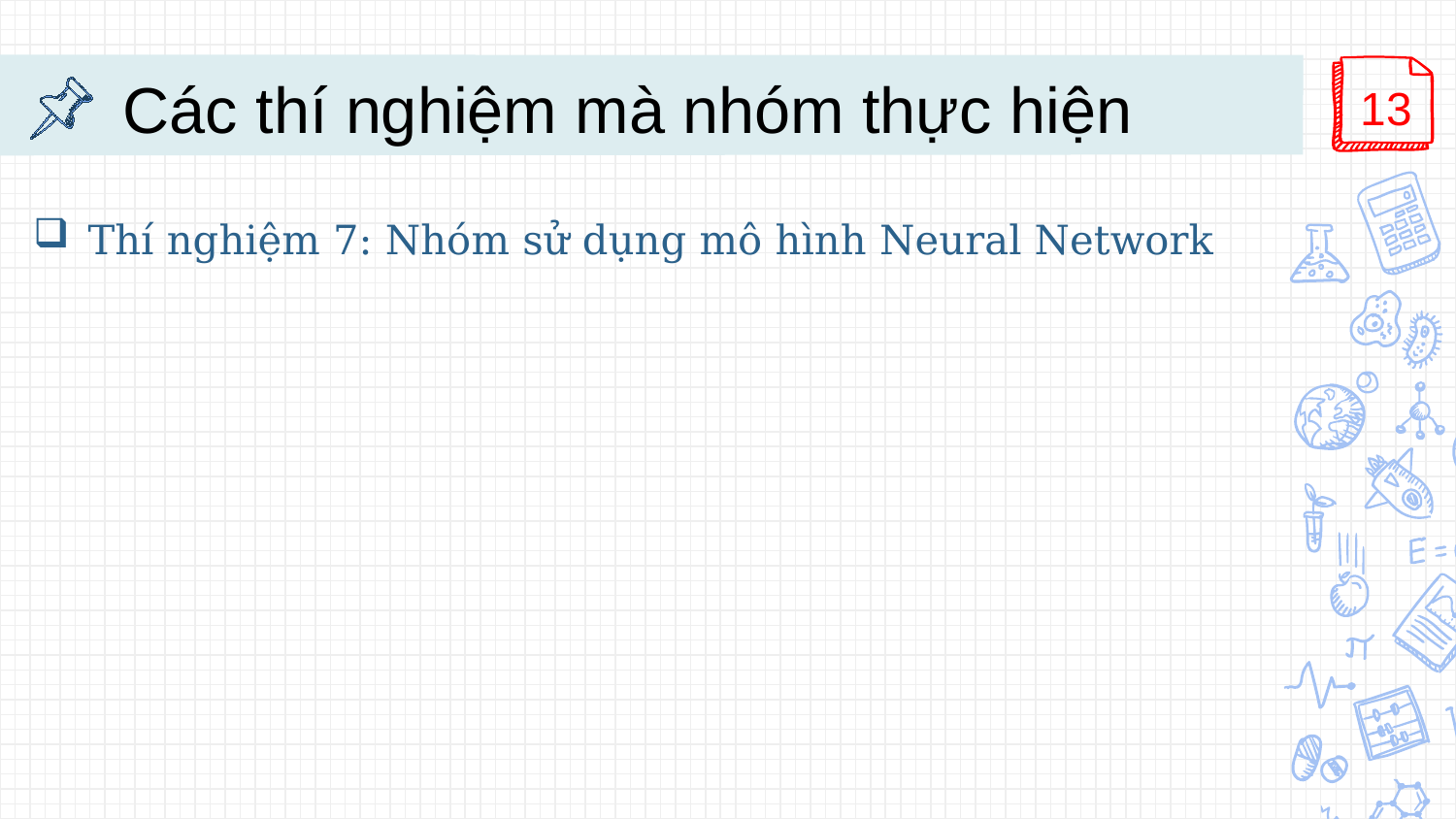

# Các thí nghiệm mà nhóm thực hiện
Thí nghiệm 7: Nhóm sử dụng mô hình Neural Network